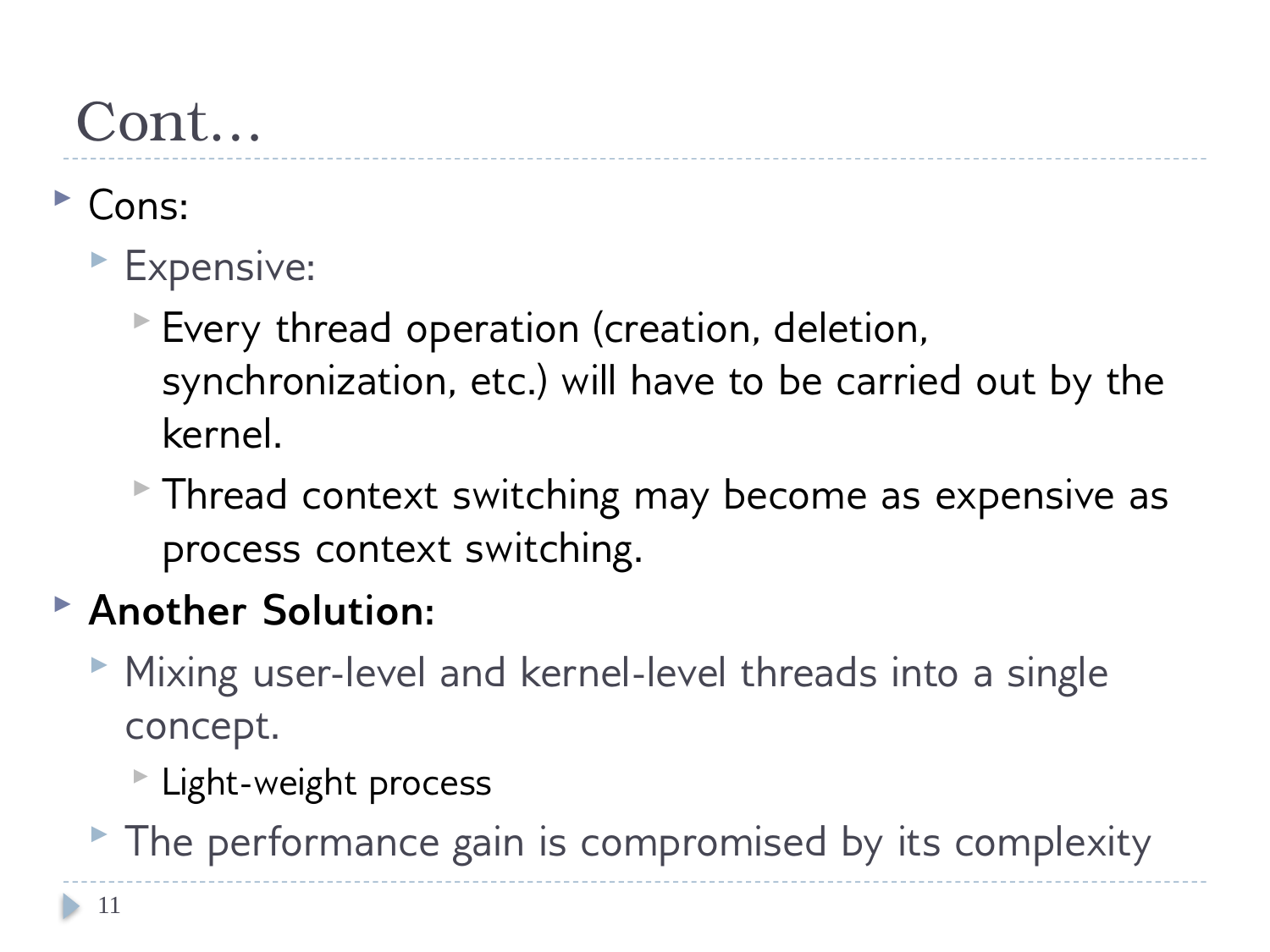

# Cont…
Cons:
Expensive:
Every thread operation (creation, deletion, synchronization, etc.) will have to be carried out by the kernel.
Thread context switching may become as expensive as process context switching.
Another Solution:
Mixing user-level and kernel-level threads into a single concept.
Light-weight process
The performance gain is compromised by its complexity
11